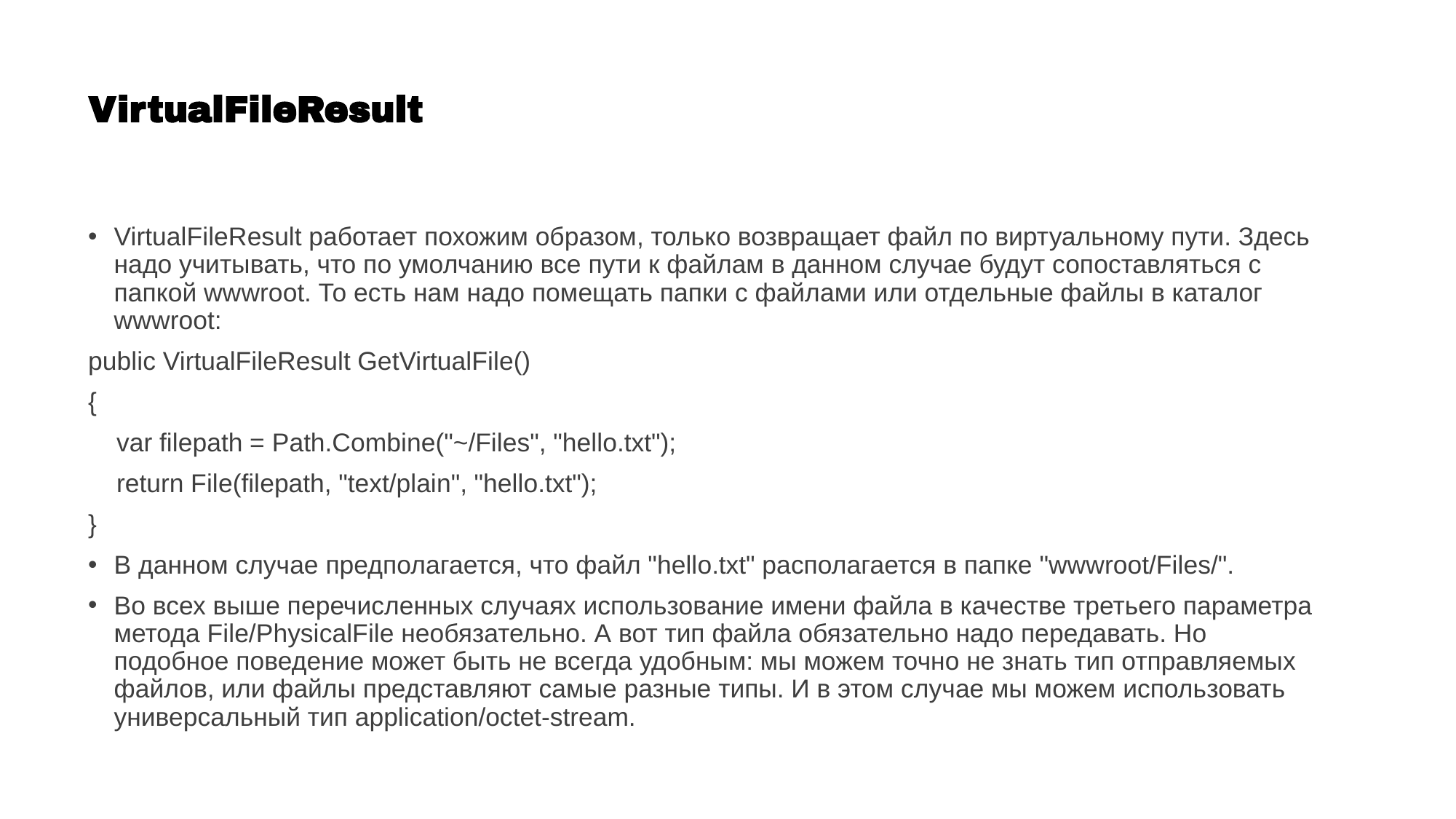

# VirtualFileResult
VirtualFileResult работает похожим образом, только возвращает файл по виртуальному пути. Здесь надо учитывать, что по умолчанию все пути к файлам в данном случае будут сопоставляться с папкой wwwroot. То есть нам надо помещать папки с файлами или отдельные файлы в каталог wwwroot:
public VirtualFileResult GetVirtualFile()
{
    var filepath = Path.Combine("~/Files", "hello.txt");
    return File(filepath, "text/plain", "hello.txt");
}
В данном случае предполагается, что файл "hello.txt" располагается в папке "wwwroot/Files/".
Во всех выше перечисленных случаях использование имени файла в качестве третьего параметра метода File/PhysicalFile необязательно. А вот тип файла обязательно надо передавать. Но подобное поведение может быть не всегда удобным: мы можем точно не знать тип отправляемых файлов, или файлы представляют самые разные типы. И в этом случае мы можем использовать универсальный тип application/octet-stream.